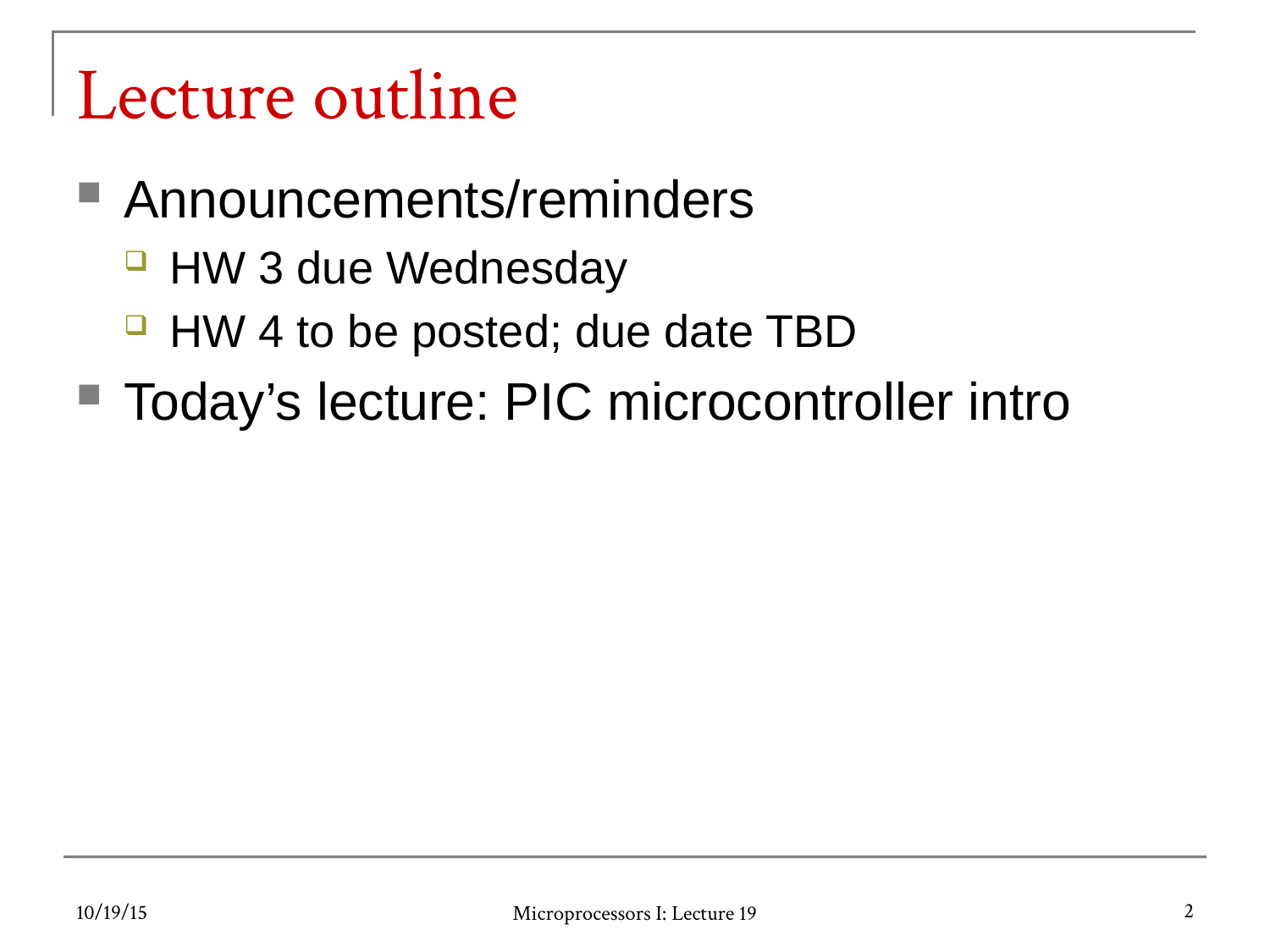

# Lecture outline
Announcements/reminders
HW 3 due Wednesday
HW 4 to be posted; due date TBD
Today’s lecture: PIC microcontroller intro

10/19/15
2
Microprocessors I: Lecture 19